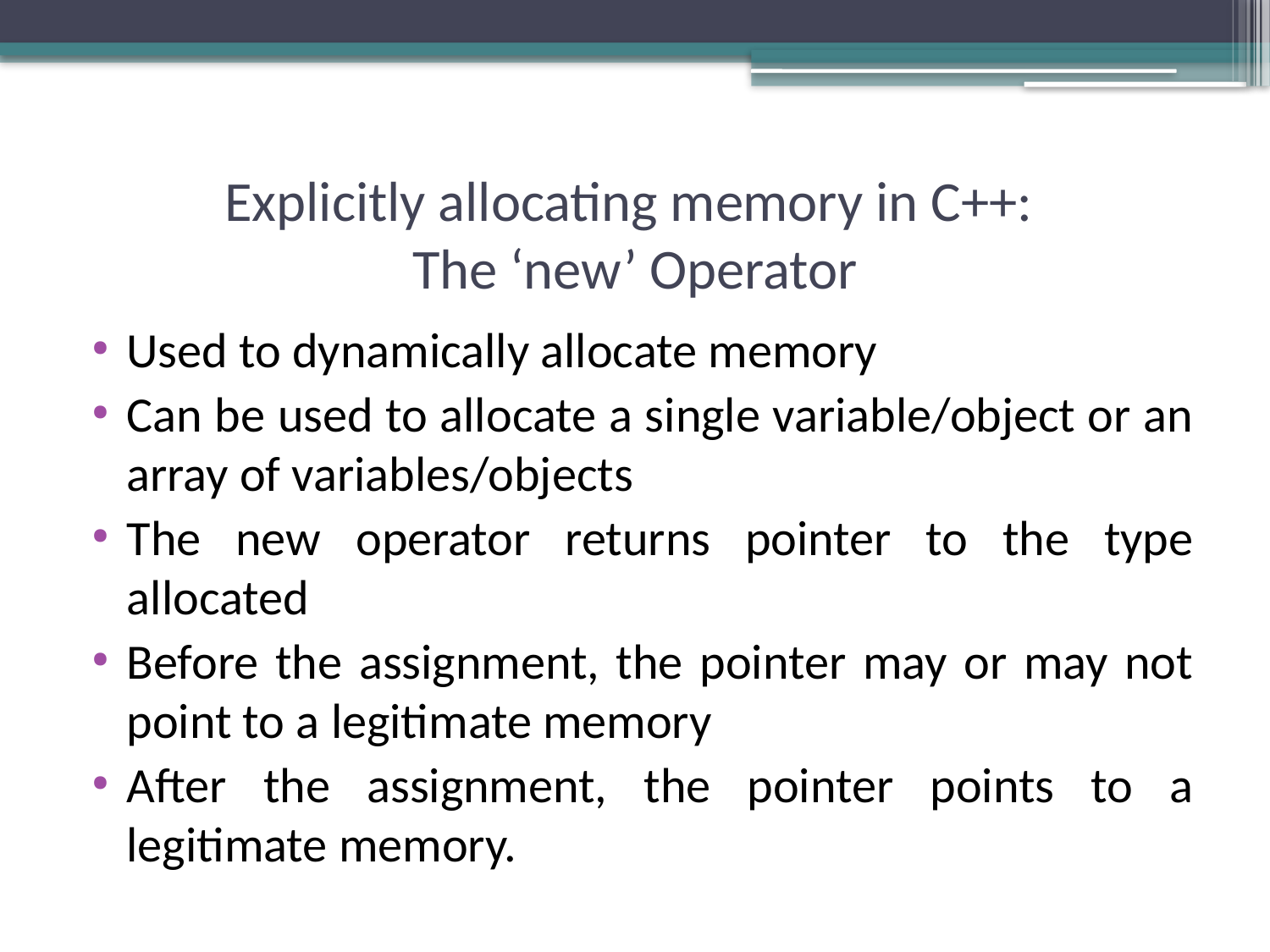

# Explicitly allocating memory in C++: The ‘new’ Operator
Used to dynamically allocate memory
Can be used to allocate a single variable/object or an array of variables/objects
The new operator returns pointer to the type allocated
Before the assignment, the pointer may or may not point to a legitimate memory
After the assignment, the pointer points to a legitimate memory.